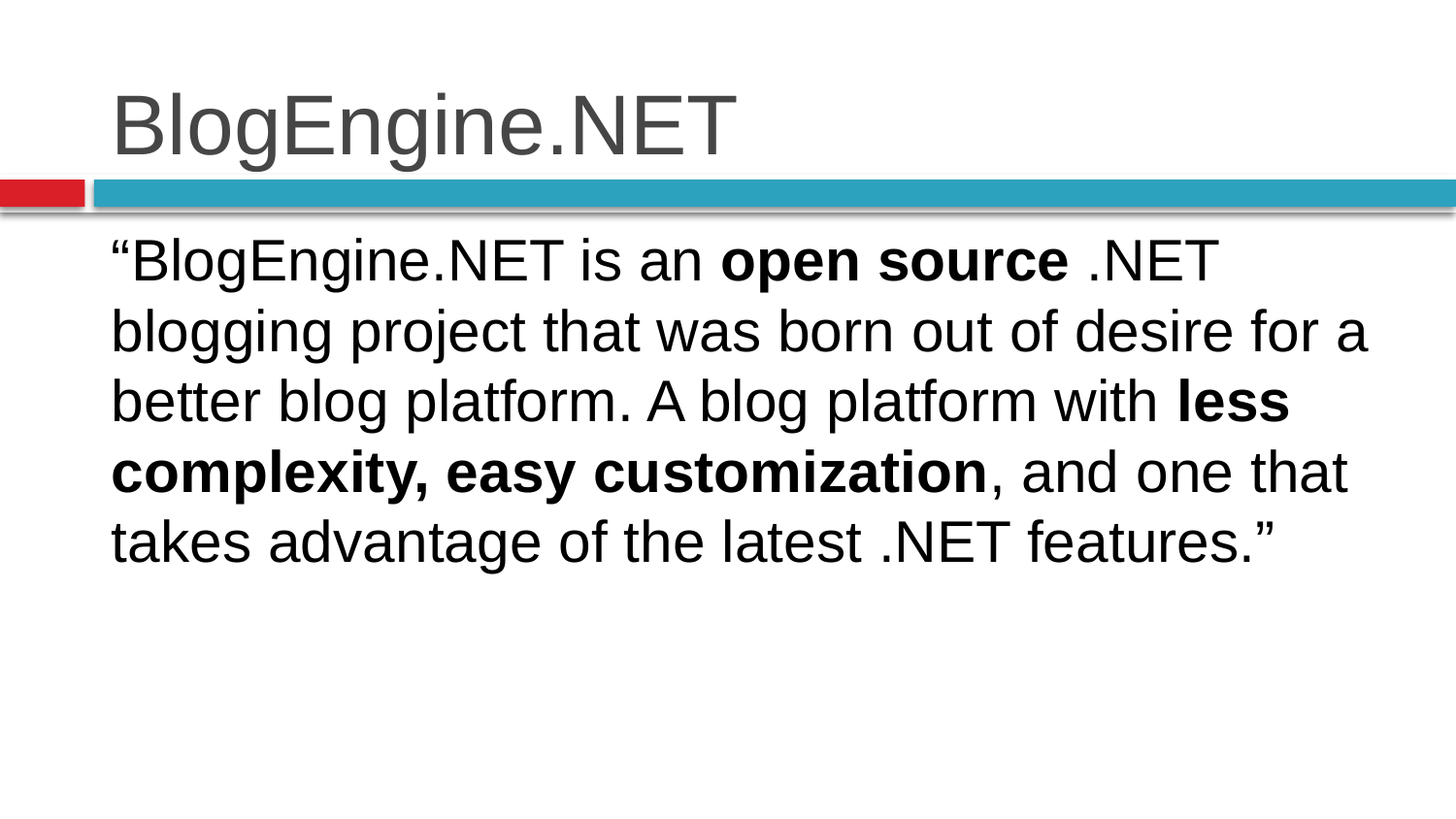

# BlogEngine.NET
“BlogEngine.NET is an open source .NET blogging project that was born out of desire for a better blog platform. A blog platform with less complexity, easy customization, and one that takes advantage of the latest .NET features.”